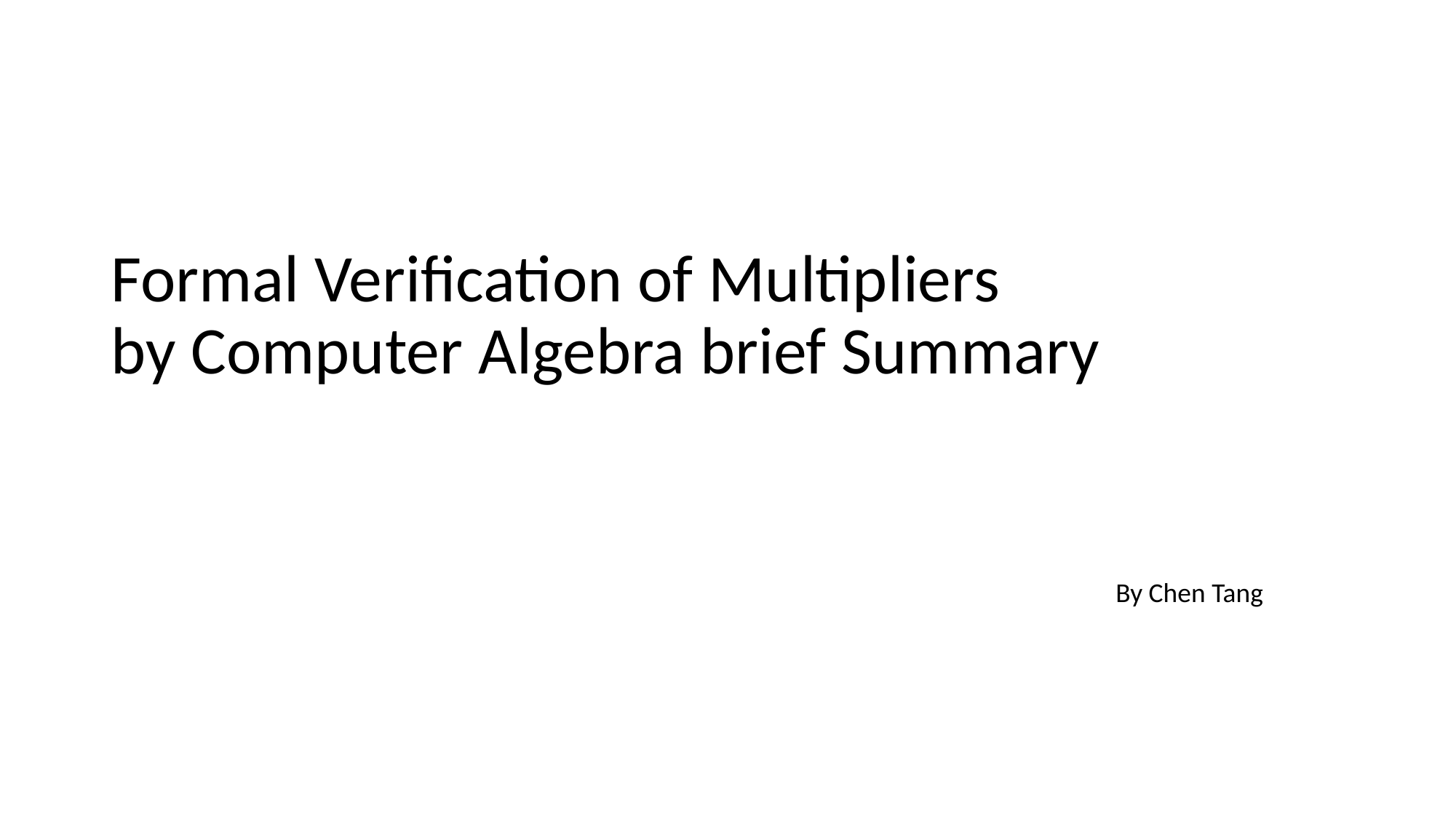

# Formal Verification of Multipliers by Computer Algebra brief Summary
By Chen Tang